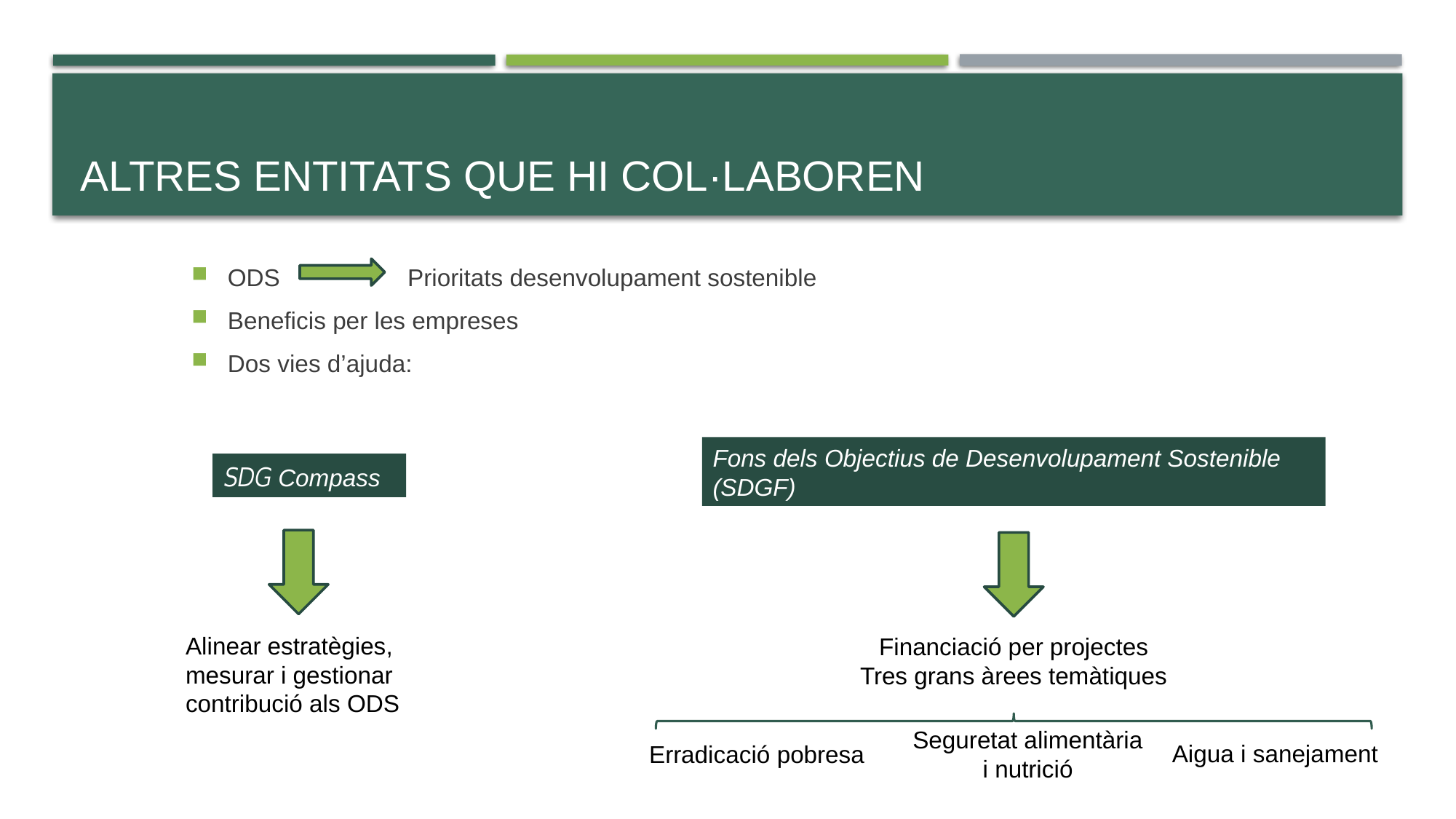

# ALTRES ENTITATS QUE HI COL·LABOREN
ODS                   Prioritats desenvolupament sostenible
Beneficis per les empreses
Dos vies d’ajuda:

Fons dels Objectius de Desenvolupament Sostenible (SDGF)
SDG Compass

Alinear estratègies, mesurar i gestionar contribució als ODS
Financiació per projectes
Tres grans àrees temàtiques
Seguretat alimentària i nutrició
Aigua i sanejament
Erradicació pobresa